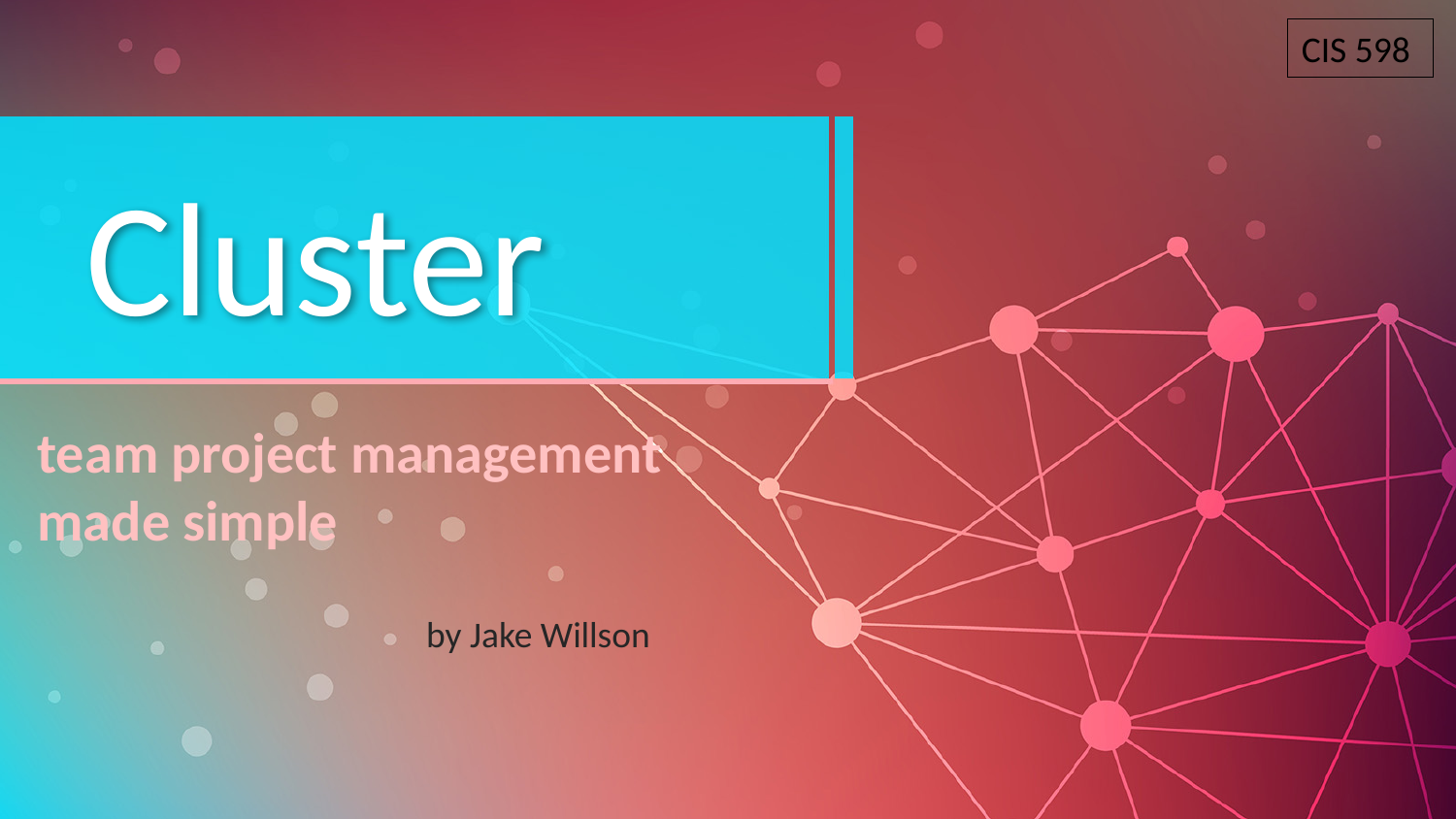

CIS 598
# Cluster
team project management
made simple
by Jake Willson